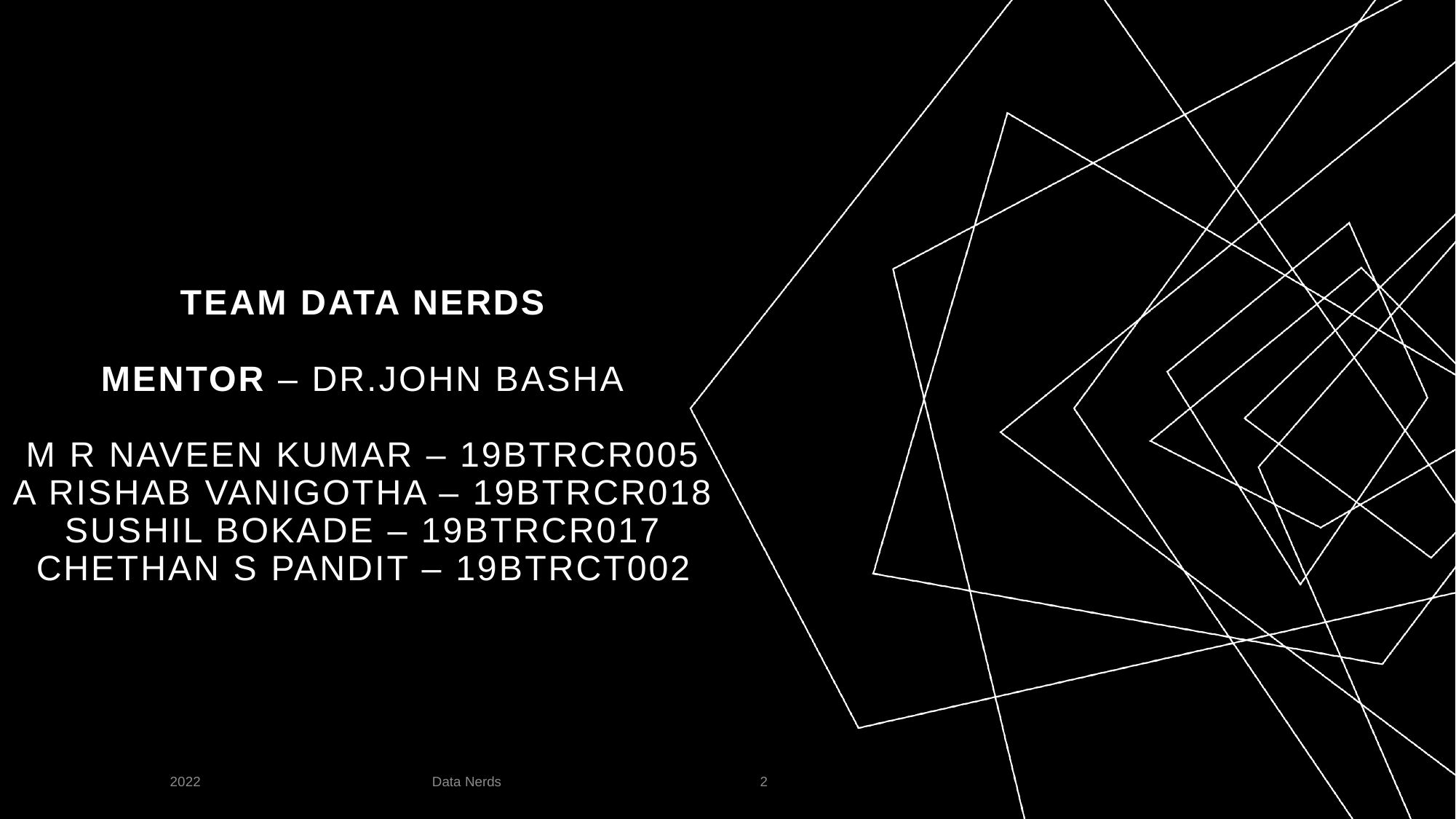

# Team Data Nerds Mentor – Dr.John Basha M R Naveen Kumar – 19Btrcr005 A Rishab Vanigotha – 19BTRCR018 Sushil Bokade – 19BTRCR017 chethan s Pandit – 19btrct002
Data Nerds
2022
2